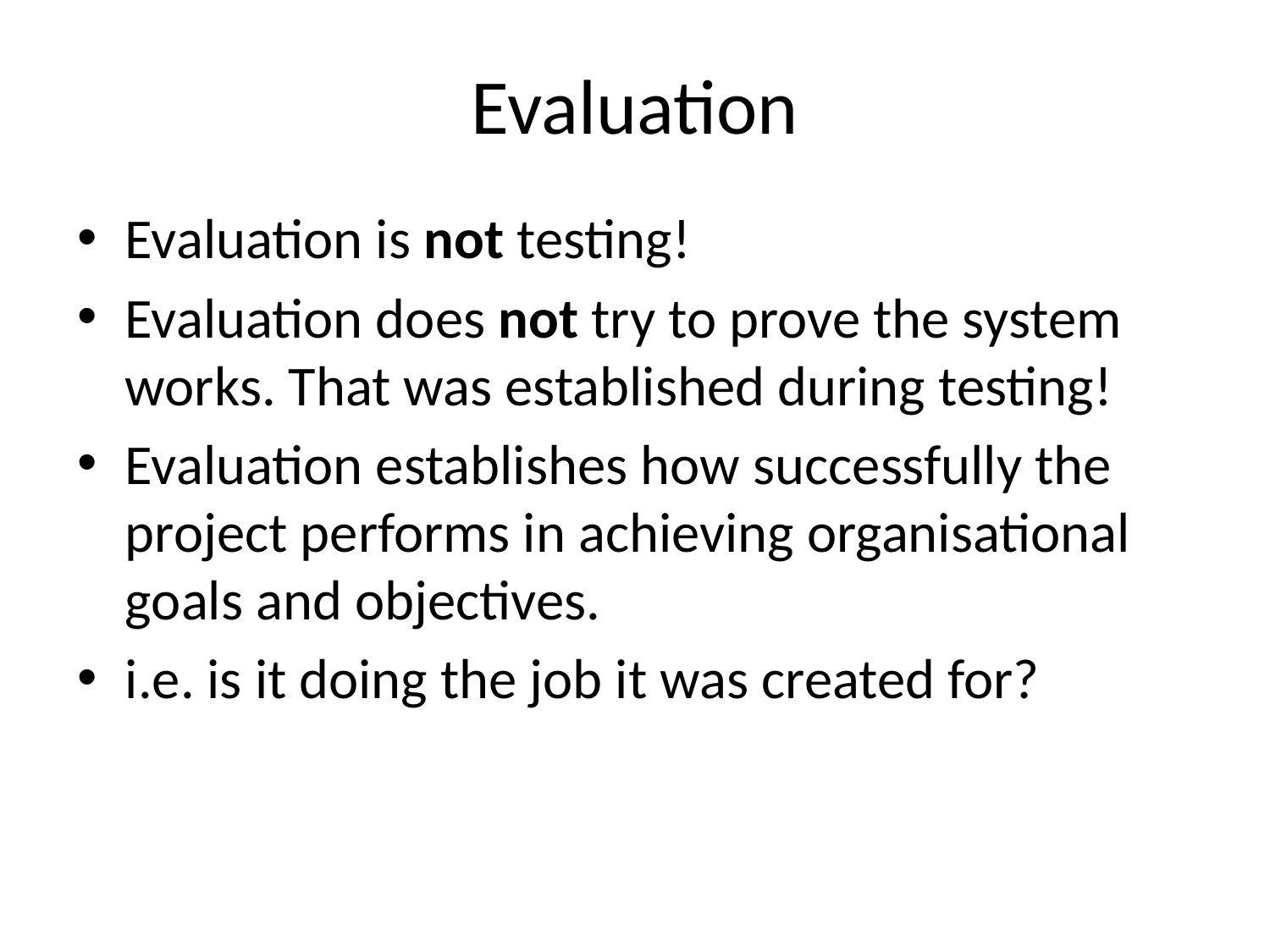

# Evaluation
Evaluation is not testing!
Evaluation does not try to prove the system works. That was established during testing!
Evaluation establishes how successfully the project performs in achieving organisational goals and objectives.
i.e. is it doing the job it was created for?